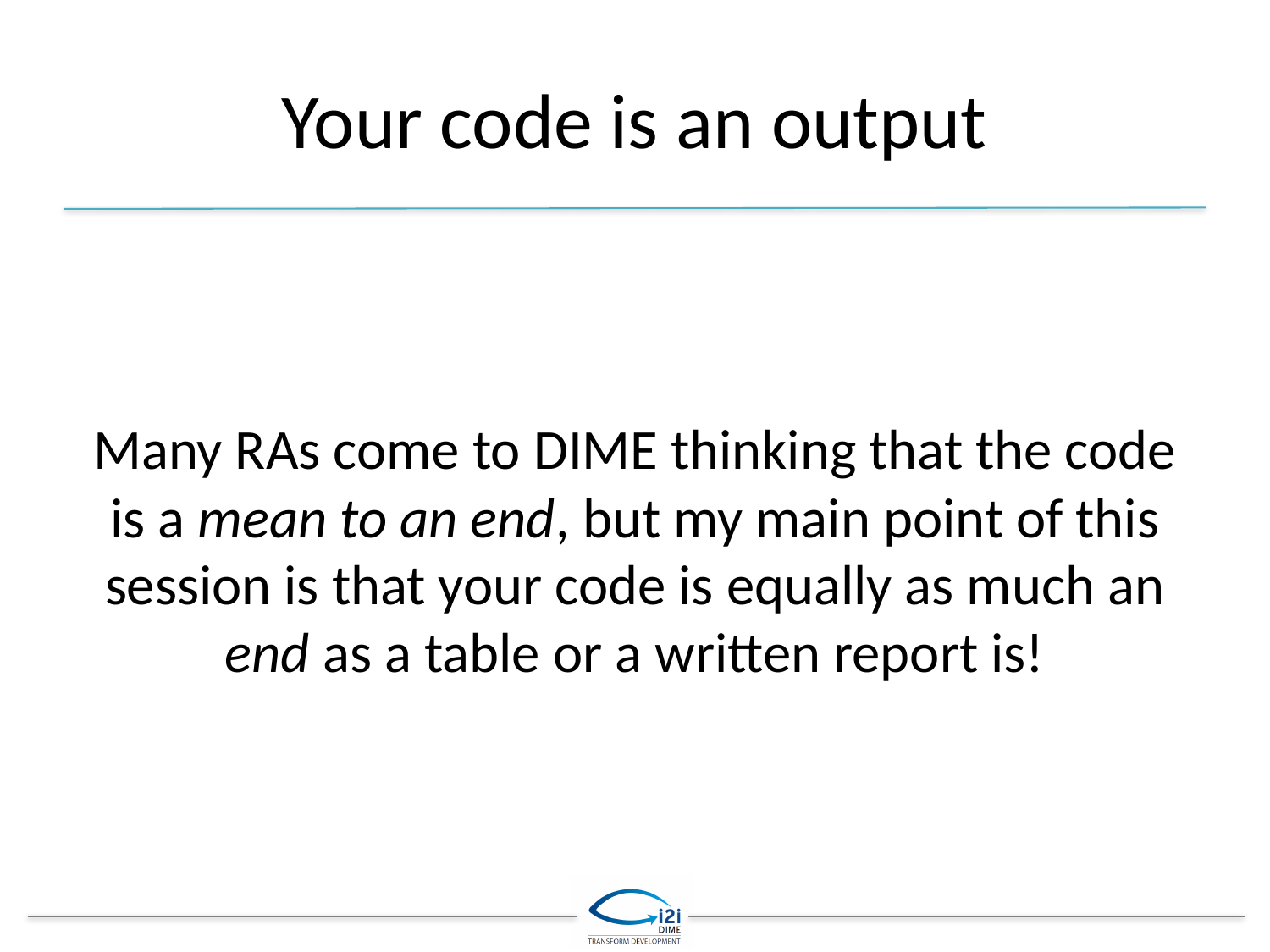

# Your code is an output
Many RAs come to DIME thinking that the code is a mean to an end, but my main point of this session is that your code is equally as much an end as a table or a written report is!